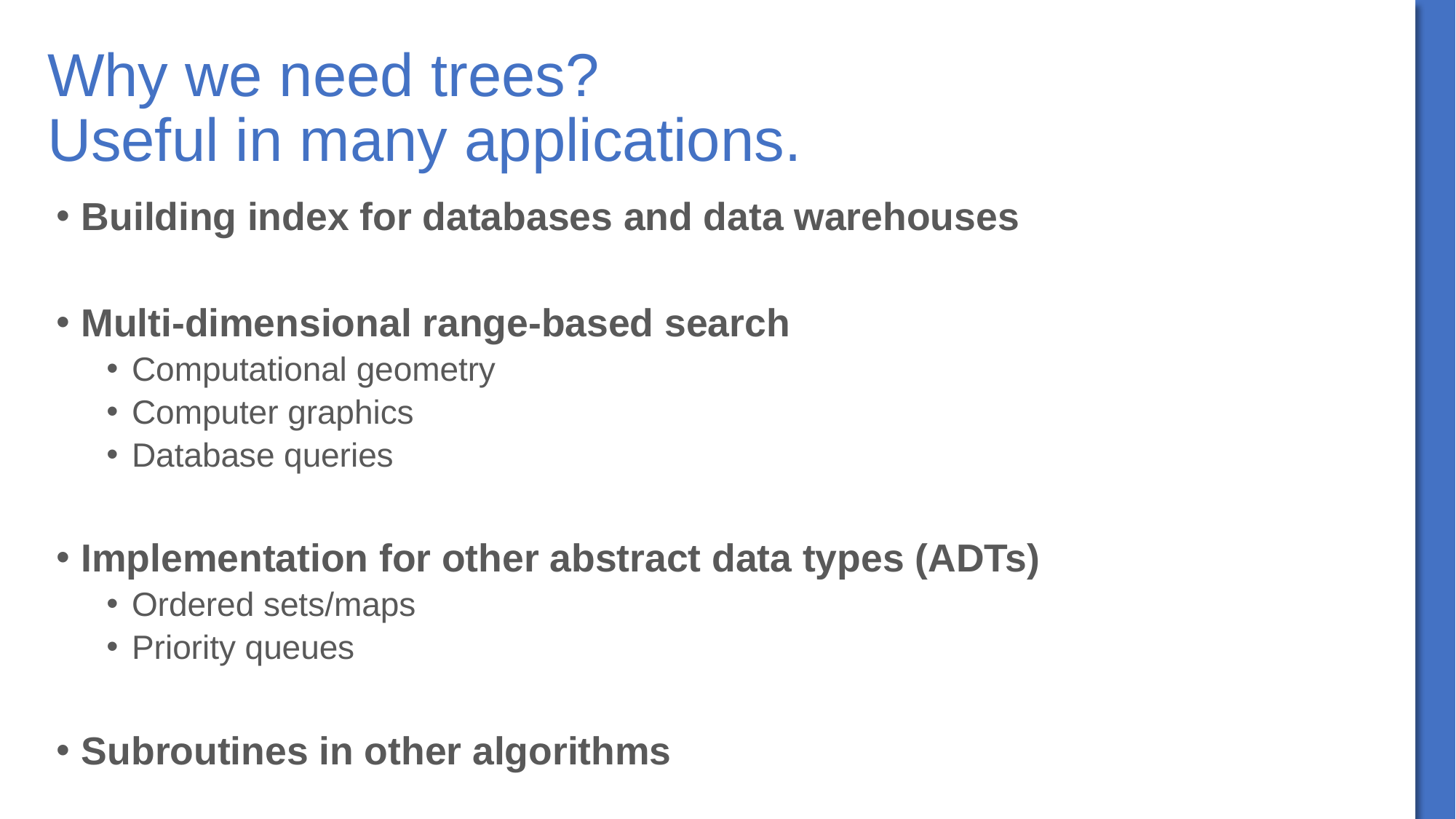

# Why we need trees? Useful in many applications.
Building index for databases and data warehouses

Multi-dimensional range-based search
Computational geometry
Computer graphics
Database queries

Implementation for other abstract data types (ADTs)
Ordered sets/maps
Priority queues

Subroutines in other algorithms